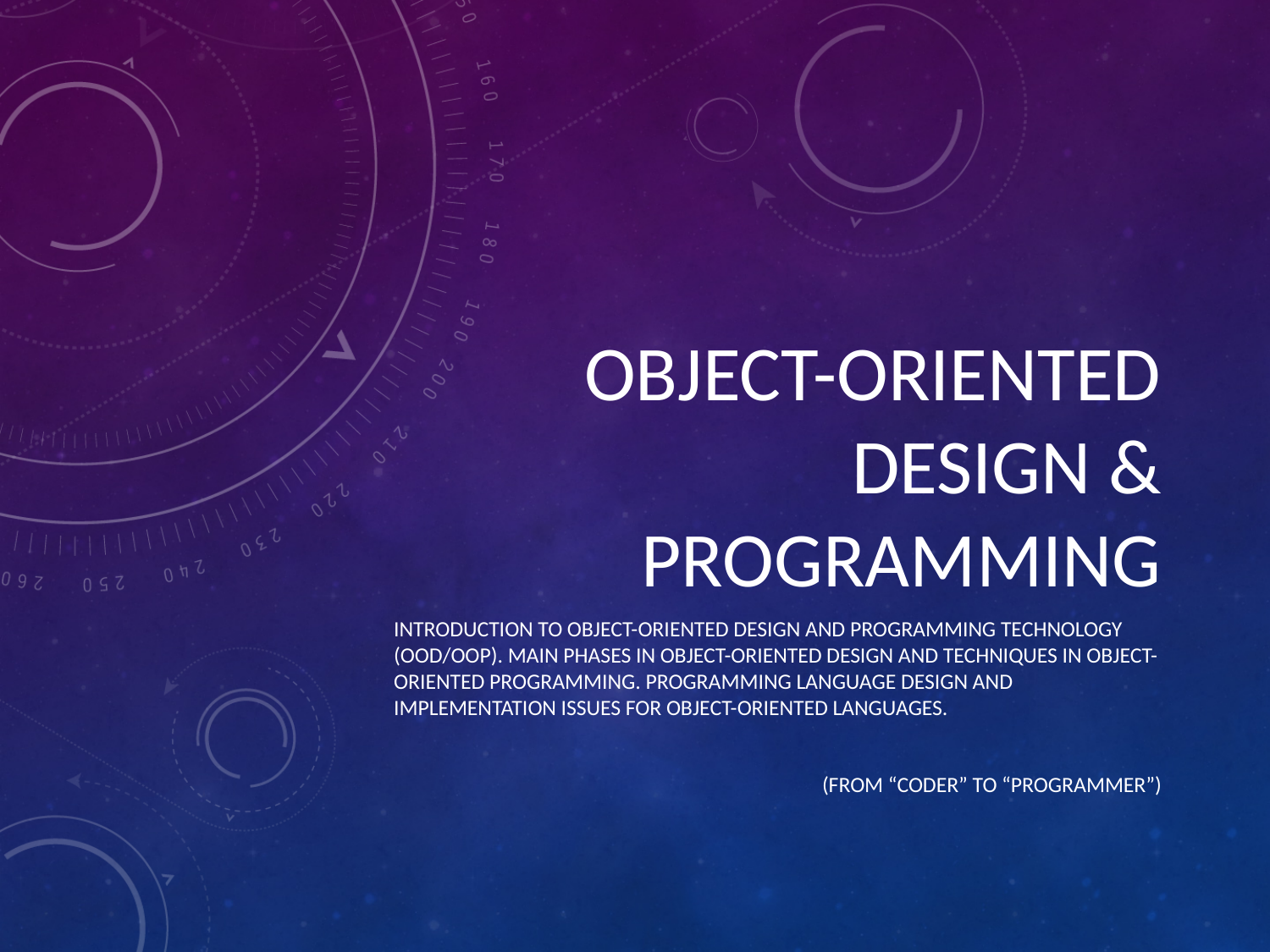

# OBJECT-ORIENTED DESIGN & PROGRAMMING
Introduction to object-oriented design and programming technology (OOD/OOP). Main phases in object-oriented design and techniques in object-oriented programming. Programming language design and implementation issues for object-oriented languages.

(From “coder” to “programmer”)